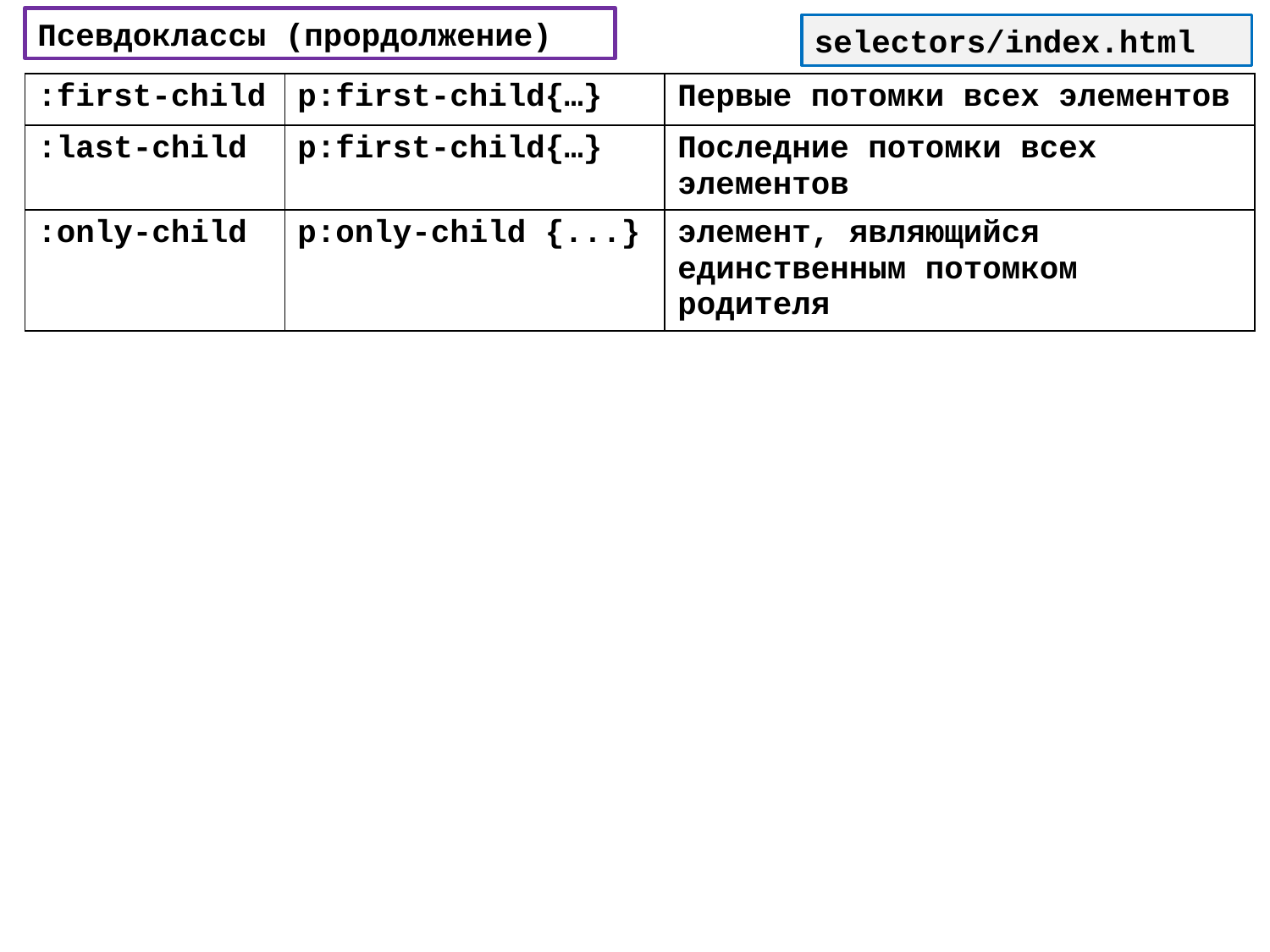

Псевдоклассы (прордолжение)
selectors/index.html
| :first-child | p:first-child{…} | Первые потомки всех элементов |
| --- | --- | --- |
| :last-child | p:first-child{…} | Последние потомки всех элементов |
| :only-child | p:only-child {...} | элемент, являющийся единственным потомком родителя |